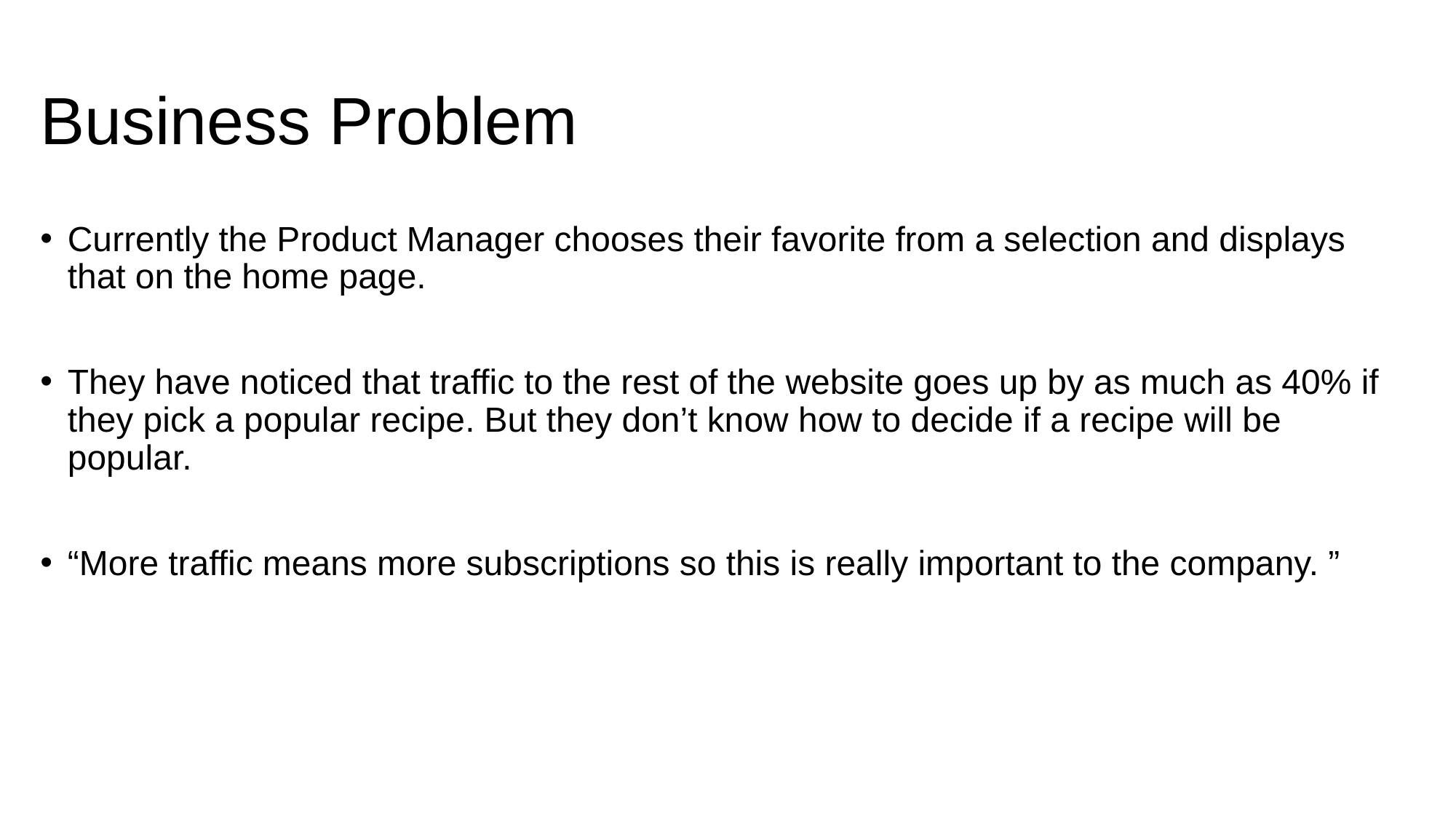

# Business Problem
Currently the Product Manager chooses their favorite from a selection and displays that on the home page.

They have noticed that traffic to the rest of the website goes up by as much as 40% if they pick a popular recipe. But they don’t know how to decide if a recipe will be popular.

“More traffic means more subscriptions so this is really important to the company. ”